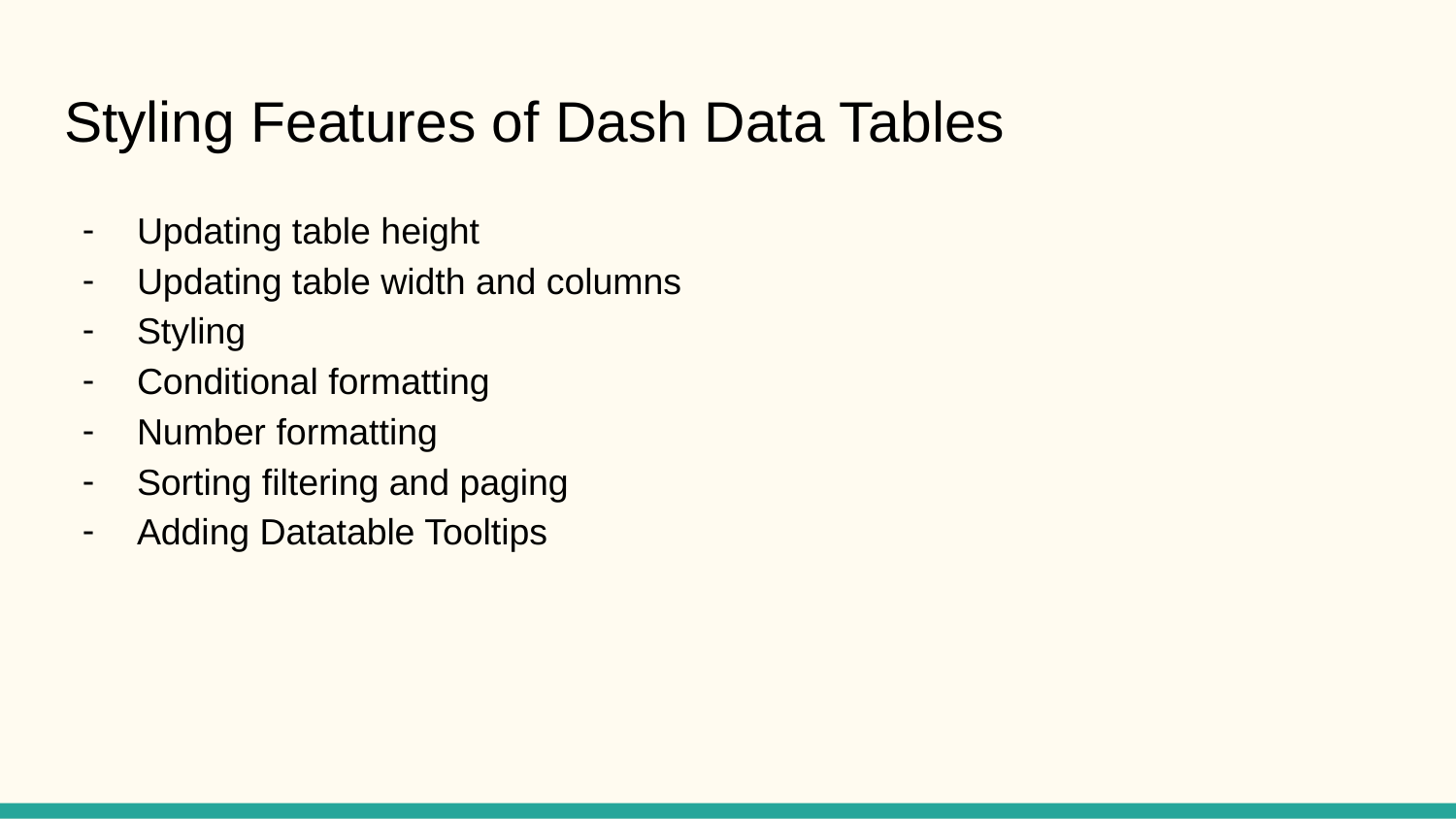

# Styling Features of Dash Data Tables
Updating table height
Updating table width and columns
Styling
Conditional formatting
Number formatting
Sorting filtering and paging
Adding Datatable Tooltips